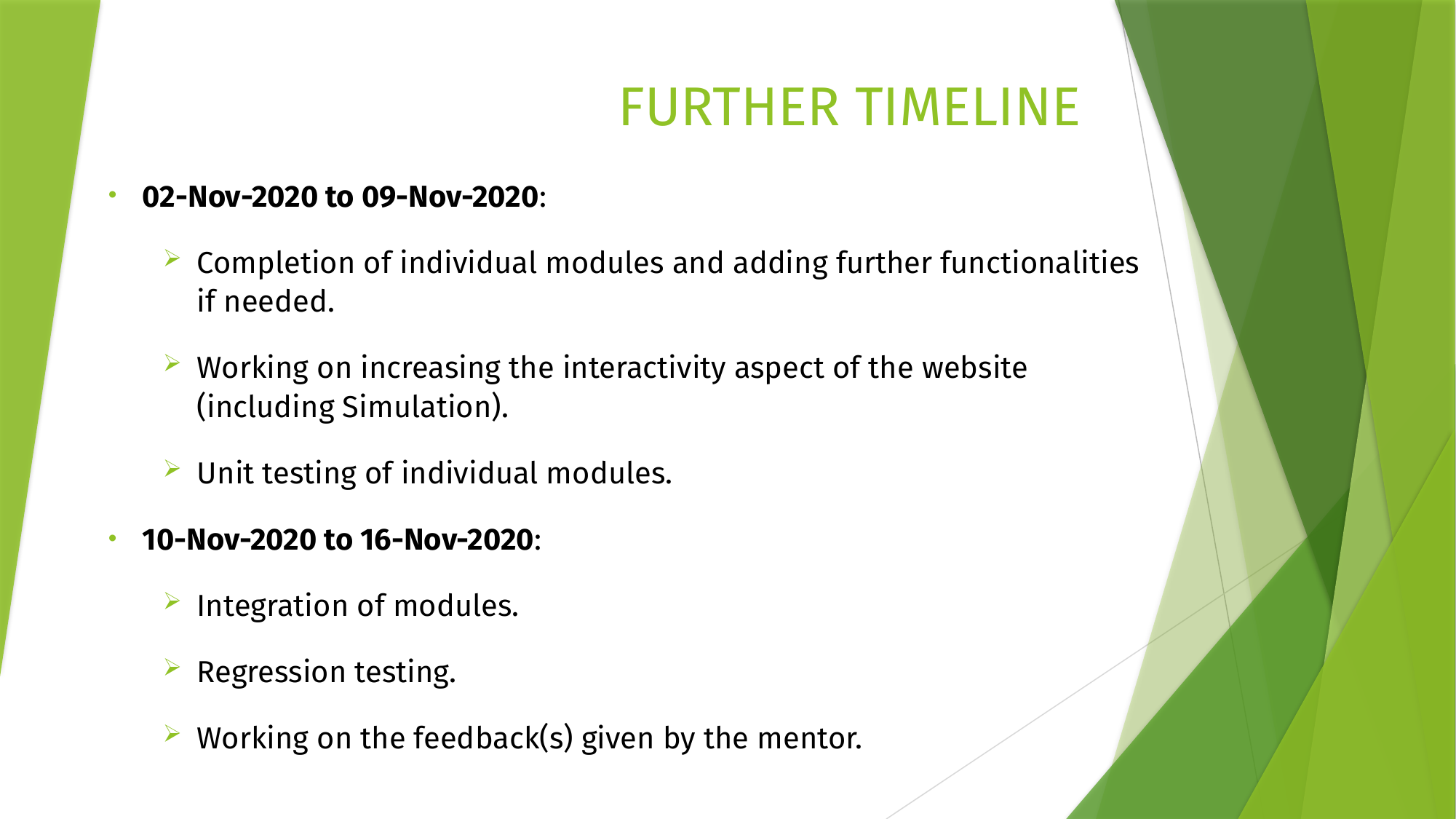

# FURTHER TIMELINE
02-Nov-2020 to 09-Nov-2020:
Completion of individual modules and adding further functionalities if needed.
Working on increasing the interactivity aspect of the website (including Simulation).
Unit testing of individual modules.
10-Nov-2020 to 16-Nov-2020:
Integration of modules.
Regression testing.
Working on the feedback(s) given by the mentor.